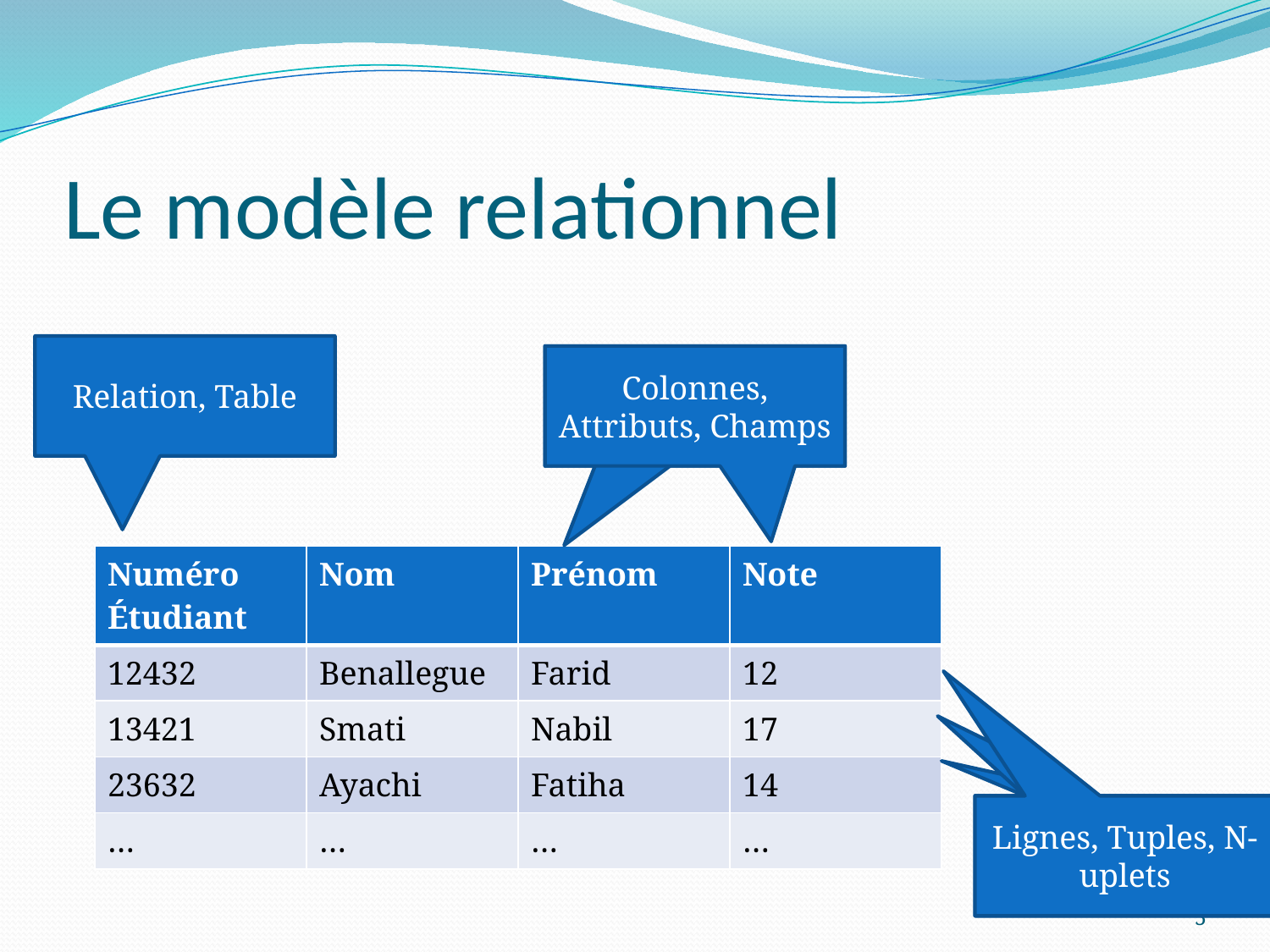

# Le modèle relationnel
Relation, Table
Relation ou table
Colonnes, Attributs, Champs
| Numéro Étudiant | Nom | Prénom | Note |
| --- | --- | --- | --- |
| 12432 | Benallegue | Farid | 12 |
| 13421 | Smati | Nabil | 17 |
| 23632 | Ayachi | Fatiha | 14 |
| … | … | … | … |
Lignes, Tuples, N-uplets
Lignes, Tuples, N-uplets
Lignes, Tuples, N-uplets
5